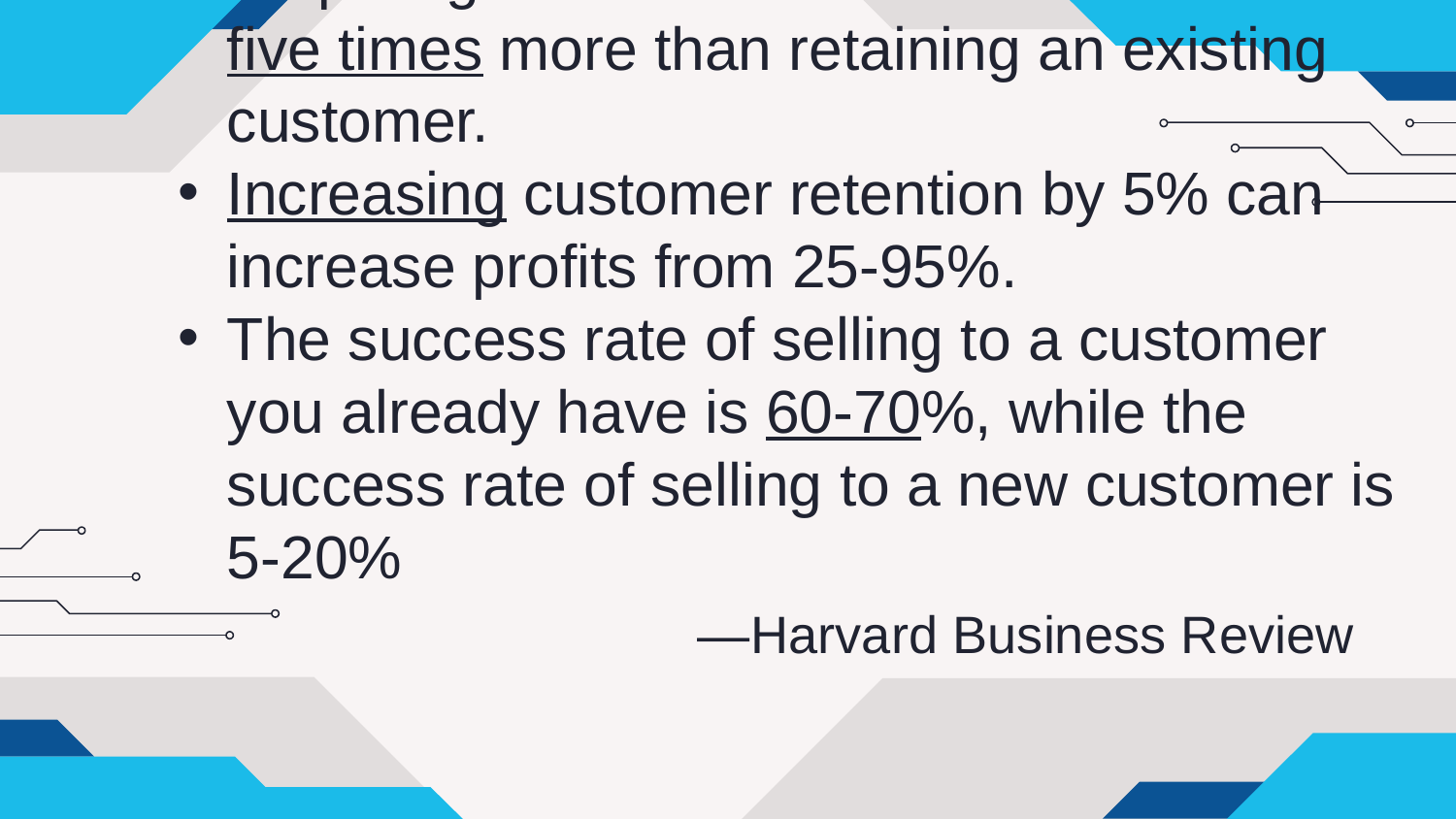

Acquiring a new customer can cost five times more than retaining an existing customer.
Increasing customer retention by 5% can increase profits from 25-95%.
The success rate of selling to a customer you already have is 60-70%, while the success rate of selling to a new customer is 5-20%

# —Harvard Business Review